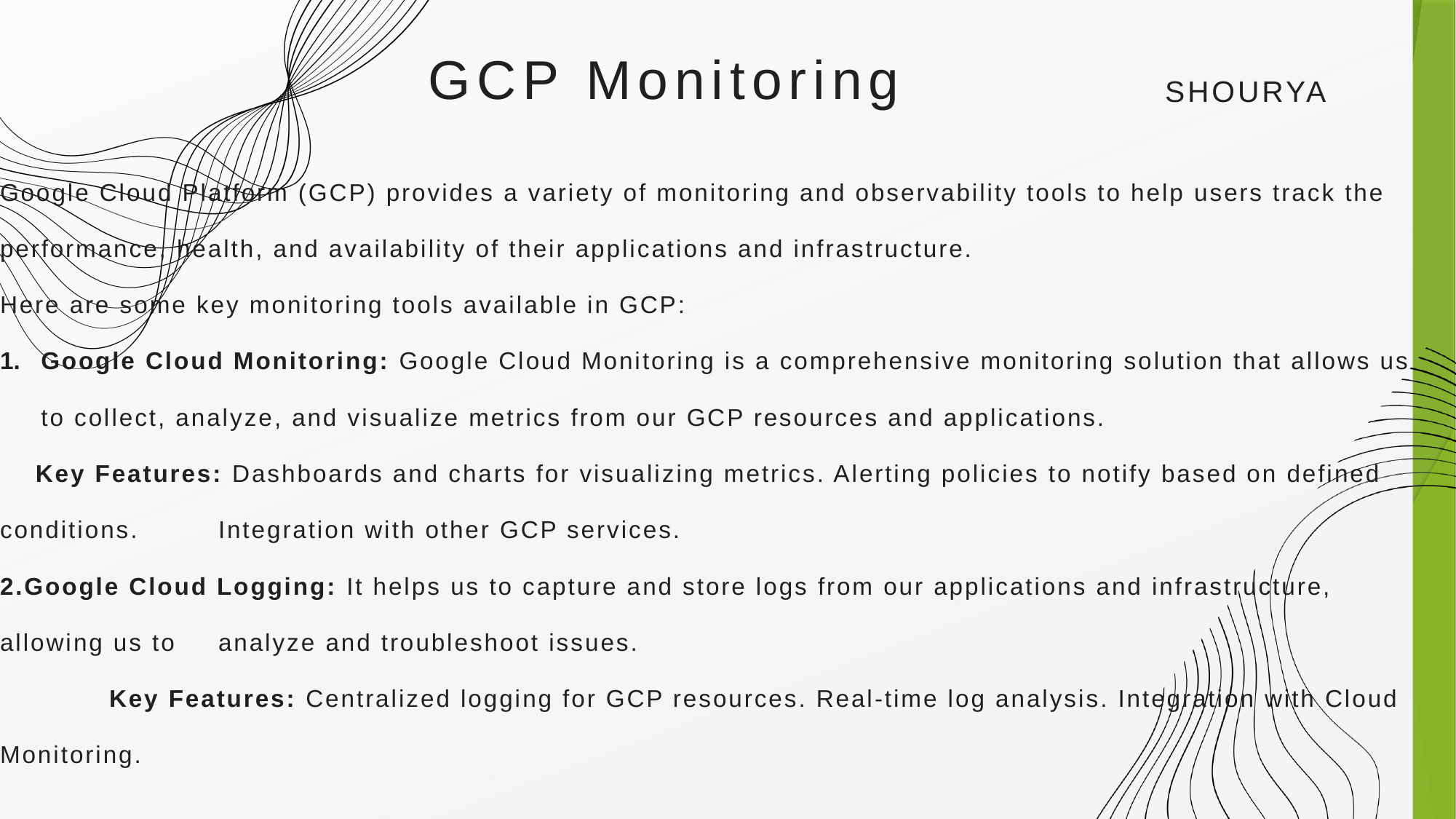

GCP Monitoring
SHOURYA
Google Cloud Platform (GCP) provides a variety of monitoring and observability tools to help users track the performance, health, and availability of their applications and infrastructure.
Here are some key monitoring tools available in GCP:
Google Cloud Monitoring: Google Cloud Monitoring is a comprehensive monitoring solution that allows us to collect, analyze, and visualize metrics from our GCP resources and applications.
    Key Features: Dashboards and charts for visualizing metrics. Alerting policies to notify based on defined conditions. 	Integration with other GCP services.
2.Google Cloud Logging: It helps us to capture and store logs from our applications and infrastructure, allowing us to 	analyze and troubleshoot issues.
	Key Features: Centralized logging for GCP resources. Real-time log analysis. Integration with Cloud Monitoring.